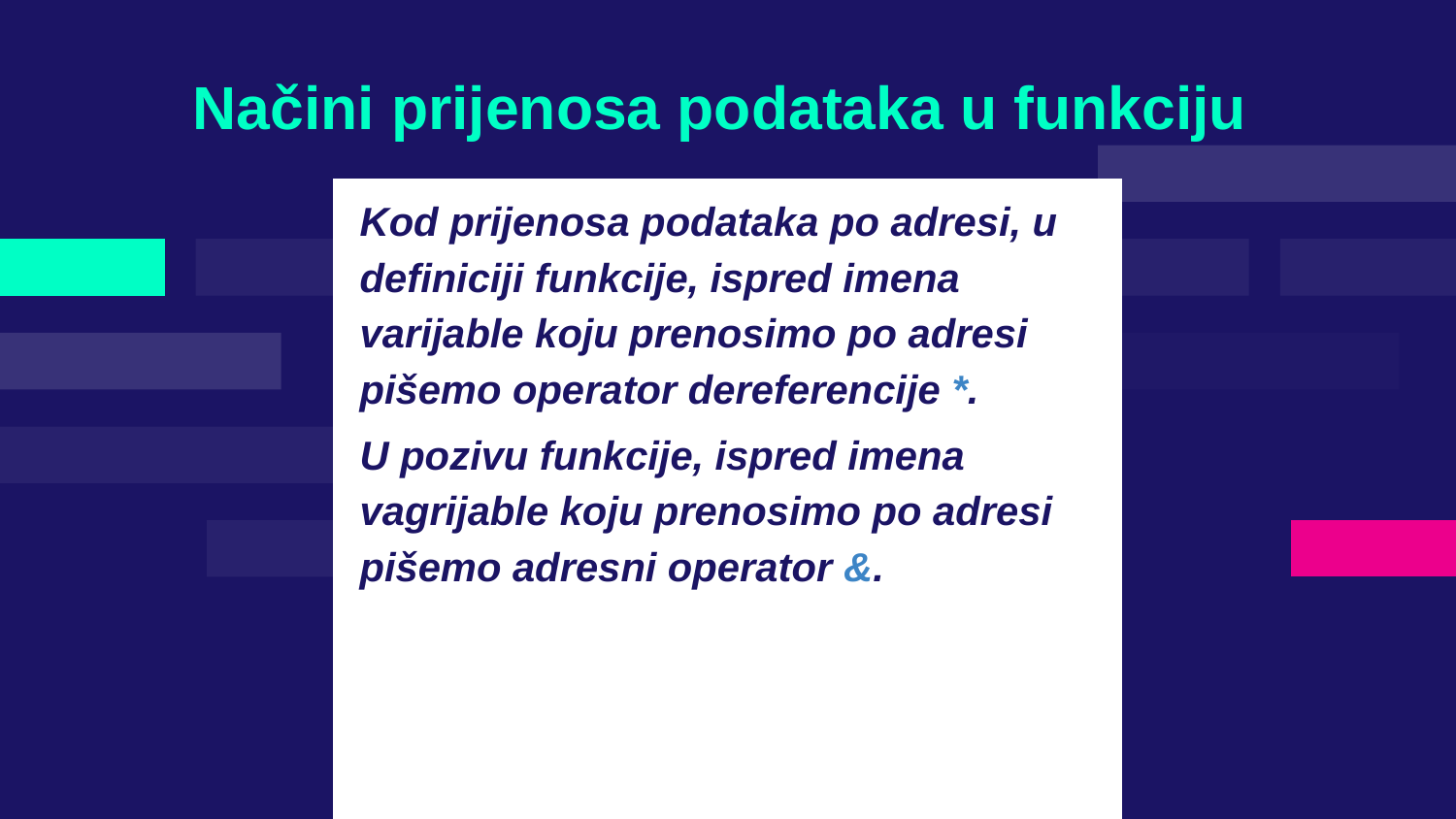

# Načini prijenosa podataka u funkciju

Kod prijenosa podataka po adresi, u definiciji funkcije, ispred imena varijable koju prenosimo po adresi pišemo operator dereferencije *.
U pozivu funkcije, ispred imena vagrijable koju prenosimo po adresi pišemo adresni operator &.